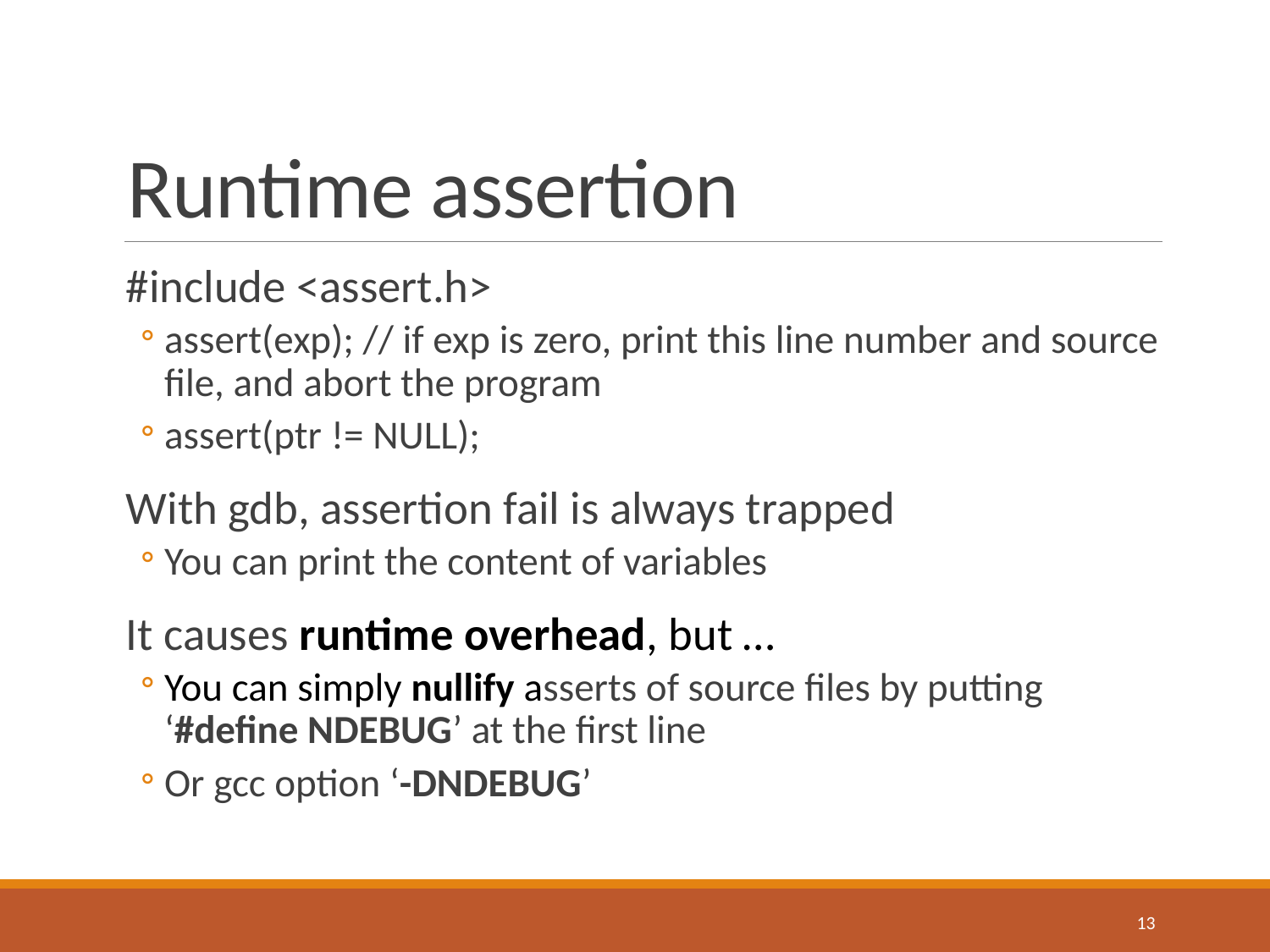

# Runtime assertion
#include <assert.h>
assert(exp); // if exp is zero, print this line number and source file, and abort the program
assert(ptr != NULL);
With gdb, assertion fail is always trapped
You can print the content of variables
It causes runtime overhead, but …
You can simply nullify asserts of source files by putting ‘#define NDEBUG’ at the first line
Or gcc option ‘-DNDEBUG’
13